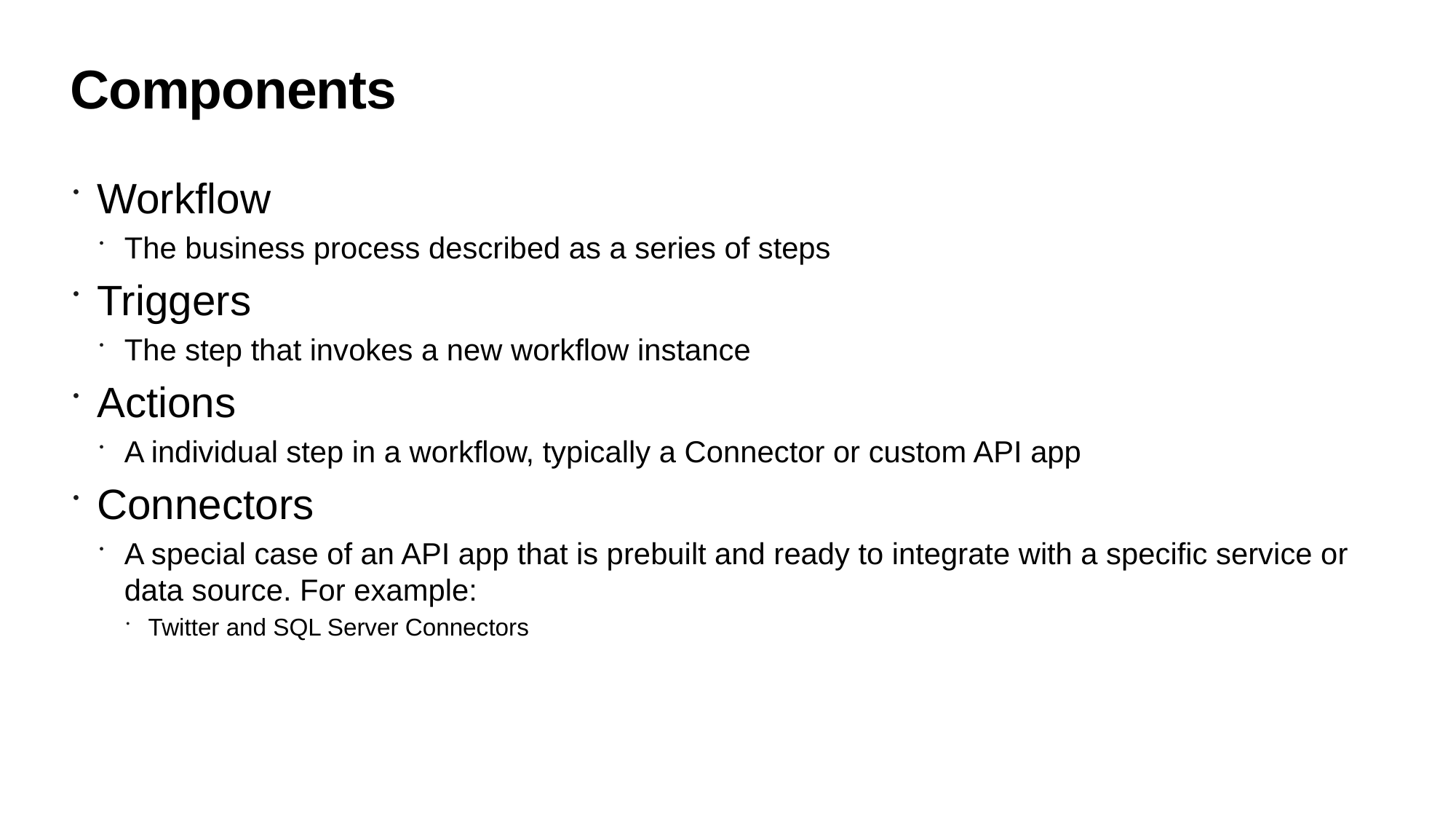

# Components
Workflow
The business process described as a series of steps
Triggers
The step that invokes a new workflow instance
Actions
A individual step in a workflow, typically a Connector or custom API app
Connectors
A special case of an API app that is prebuilt and ready to integrate with a specific service or data source. For example:
Twitter and SQL Server Connectors